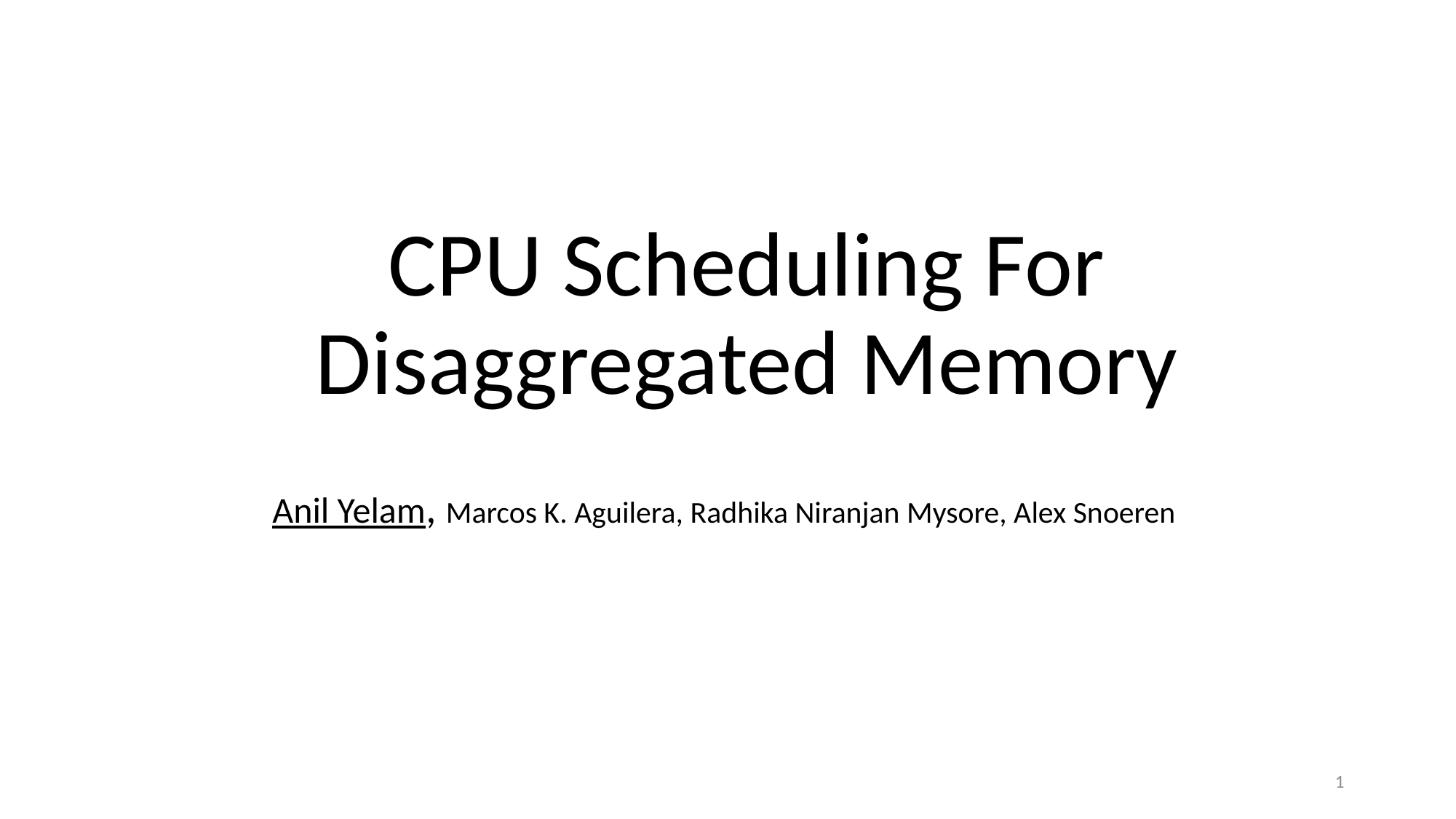

# CPU Scheduling For Disaggregated Memory
Anil Yelam, Marcos K. Aguilera, Radhika Niranjan Mysore, Alex Snoeren
1